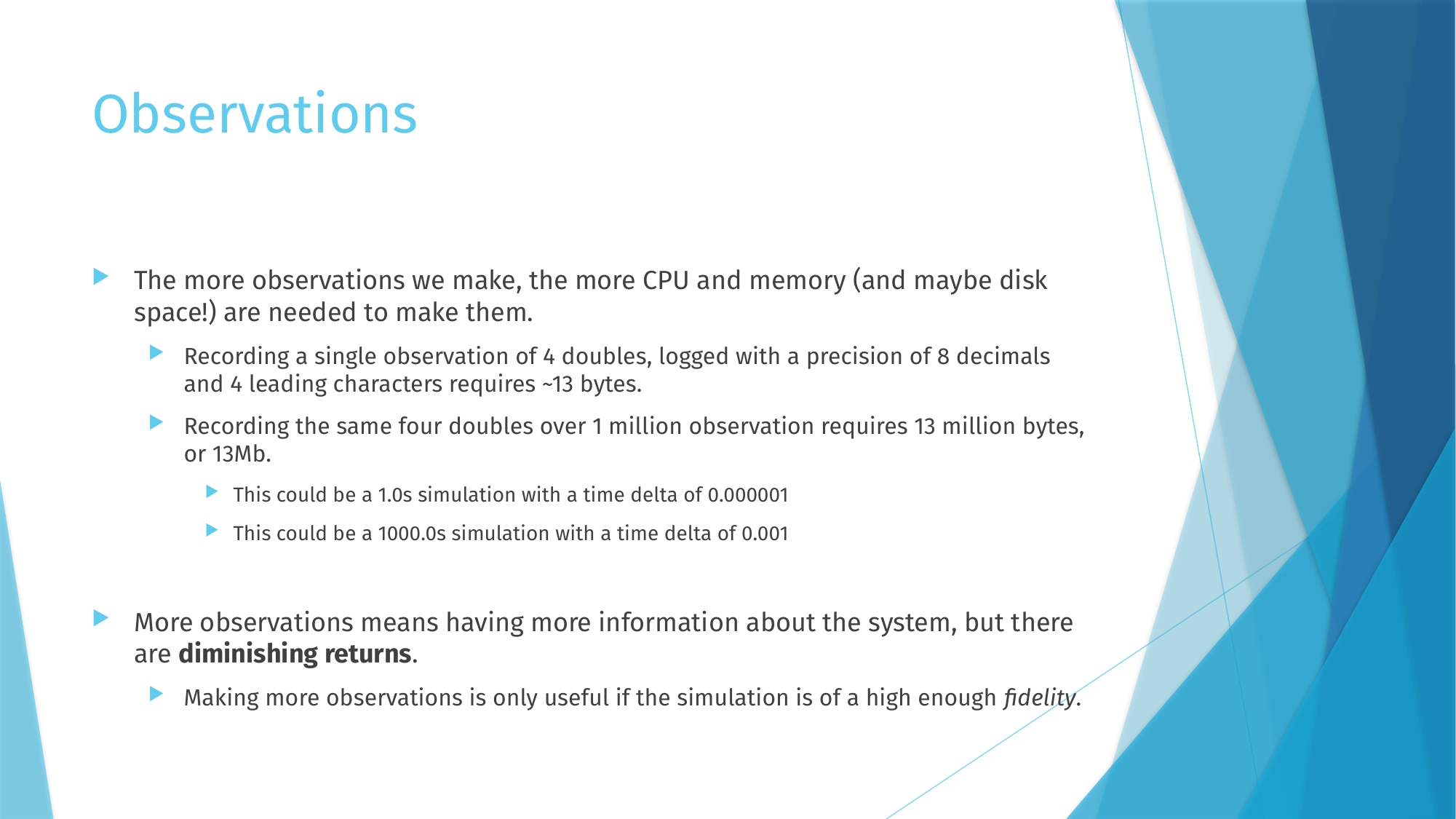

# Observations
The more observations we make, the more CPU and memory (and maybe disk space!) are needed to make them.
Recording a single observation of 4 doubles, logged with a precision of 8 decimals and 4 leading characters requires ~13 bytes.
Recording the same four doubles over 1 million observation requires 13 million bytes, or 13Mb.
This could be a 1.0s simulation with a time delta of 0.000001
This could be a 1000.0s simulation with a time delta of 0.001

More observations means having more information about the system, but there are diminishing returns.
Making more observations is only useful if the simulation is of a high enough fidelity.